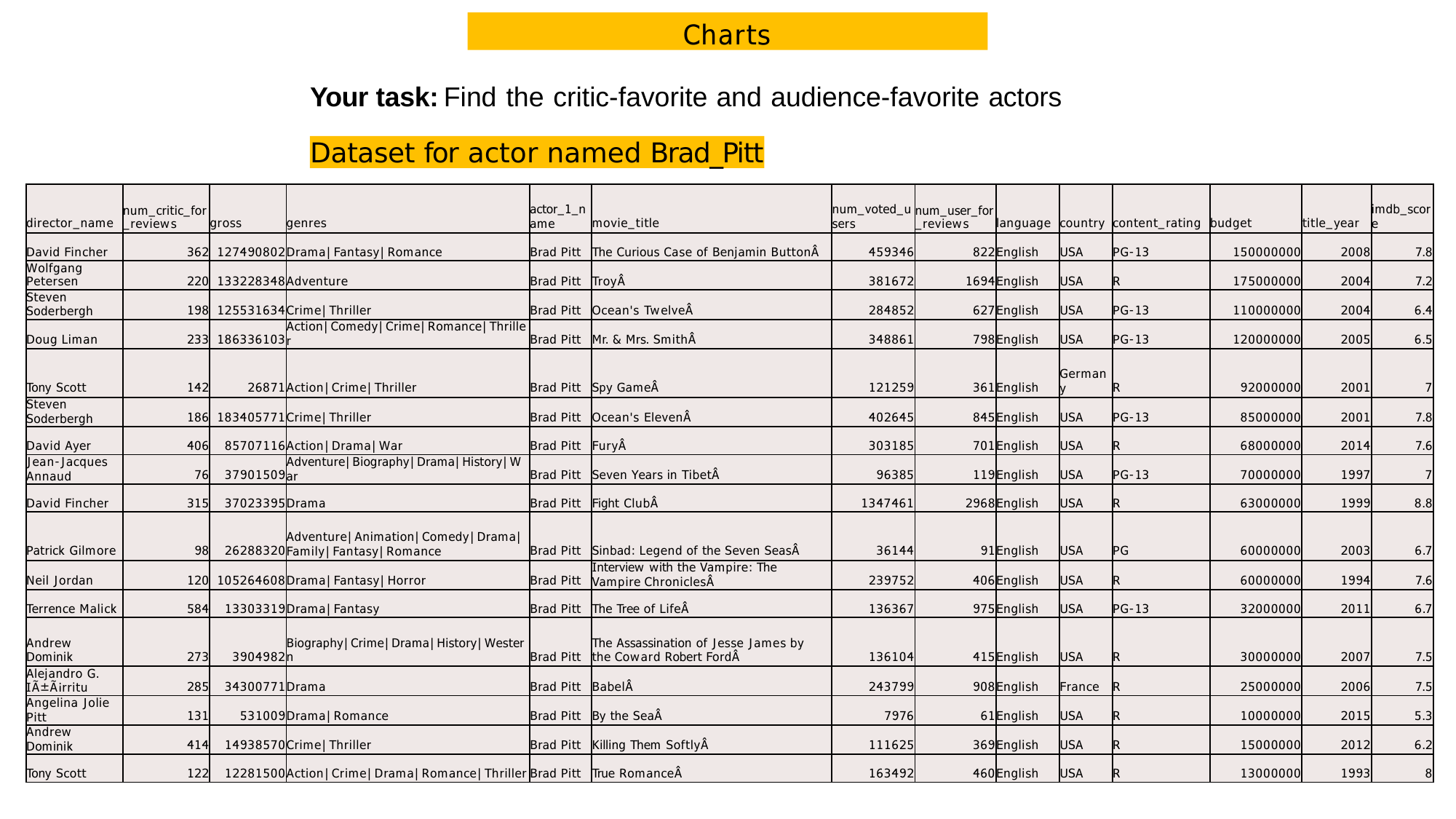

Charts
Find the critic-favorite and audience-favorite actors
Your task:
Dataset for actor named Brad_Pitt
| director\_name | num\_critic\_for \_reviews | gross | genres | actor\_1\_n ame | movie\_title | num\_voted\_u sers | num\_user\_for \_reviews | language | country | content\_rating | budget | title\_year | imdb\_scor e |
| --- | --- | --- | --- | --- | --- | --- | --- | --- | --- | --- | --- | --- | --- |
| David Fincher | 362 | 127490802 | Drama|Fantasy|Romance | Brad Pitt | The Curious Case of Benjamin ButtonÂ | 459346 | 822 | English | USA | PG-13 | 150000000 | 2008 | 7.8 |
| Wolfgang Petersen | 220 | 133228348 | Adventure | Brad Pitt | TroyÂ | 381672 | 1694 | English | USA | R | 175000000 | 2004 | 7.2 |
| Steven Soderbergh | 198 | 125531634 | Crime|Thriller | Brad Pitt | Ocean's TwelveÂ | 284852 | 627 | English | USA | PG-13 | 110000000 | 2004 | 6.4 |
| Doug Liman | 233 | 186336103 | Action|Comedy|Crime|Romance|Thrille r | Brad Pitt | Mr. & Mrs. SmithÂ | 348861 | 798 | English | USA | PG-13 | 120000000 | 2005 | 6.5 |
| Tony Scott | 142 | 26871 | Action|Crime|Thriller | Brad Pitt | Spy GameÂ | 121259 | 361 | English | German y | R | 92000000 | 2001 | 7 |
| Steven Soderbergh | 186 | 183405771 | Crime|Thriller | Brad Pitt | Ocean's ElevenÂ | 402645 | 845 | English | USA | PG-13 | 85000000 | 2001 | 7.8 |
| David Ayer | 406 | 85707116 | Action|Drama|War | Brad Pitt | FuryÂ | 303185 | 701 | English | USA | R | 68000000 | 2014 | 7.6 |
| Jean-Jacques Annaud | 76 | 37901509 | Adventure|Biography|Drama|History|W ar | Brad Pitt | Seven Years in TibetÂ | 96385 | 119 | English | USA | PG-13 | 70000000 | 1997 | 7 |
| David Fincher | 315 | 37023395 | Drama | Brad Pitt | Fight ClubÂ | 1347461 | 2968 | English | USA | R | 63000000 | 1999 | 8.8 |
| Patrick Gilmore | 98 | 26288320 | Adventure|Animation|Comedy|Drama| Family|Fantasy|Romance | Brad Pitt | Sinbad: Legend of the Seven SeasÂ | 36144 | 91 | English | USA | PG | 60000000 | 2003 | 6.7 |
| Neil Jordan | 120 | 105264608 | Drama|Fantasy|Horror | Brad Pitt | Interview with the Vampire: The Vampire ChroniclesÂ | 239752 | 406 | English | USA | R | 60000000 | 1994 | 7.6 |
| Terrence Malick | 584 | 13303319 | Drama|Fantasy | Brad Pitt | The Tree of LifeÂ | 136367 | 975 | English | USA | PG-13 | 32000000 | 2011 | 6.7 |
| Andrew Dominik | 273 | 3904982 | Biography|Crime|Drama|History|Wester n | Brad Pitt | The Assassination of Jesse James by the Coward Robert FordÂ | 136104 | 415 | English | USA | R | 30000000 | 2007 | 7.5 |
| Alejandro G. IÃ±Ã¡rritu | 285 | 34300771 | Drama | Brad Pitt | BabelÂ | 243799 | 908 | English | France | R | 25000000 | 2006 | 7.5 |
| Angelina Jolie Pitt | 131 | 531009 | Drama|Romance | Brad Pitt | By the SeaÂ | 7976 | 61 | English | USA | R | 10000000 | 2015 | 5.3 |
| Andrew Dominik | 414 | 14938570 | Crime|Thriller | Brad Pitt | Killing Them SoftlyÂ | 111625 | 369 | English | USA | R | 15000000 | 2012 | 6.2 |
| Tony Scott | 122 | 12281500 | Action|Crime|Drama|Romance|Thriller | Brad Pitt | True RomanceÂ | 163492 | 460 | English | USA | R | 13000000 | 1993 | 8 |